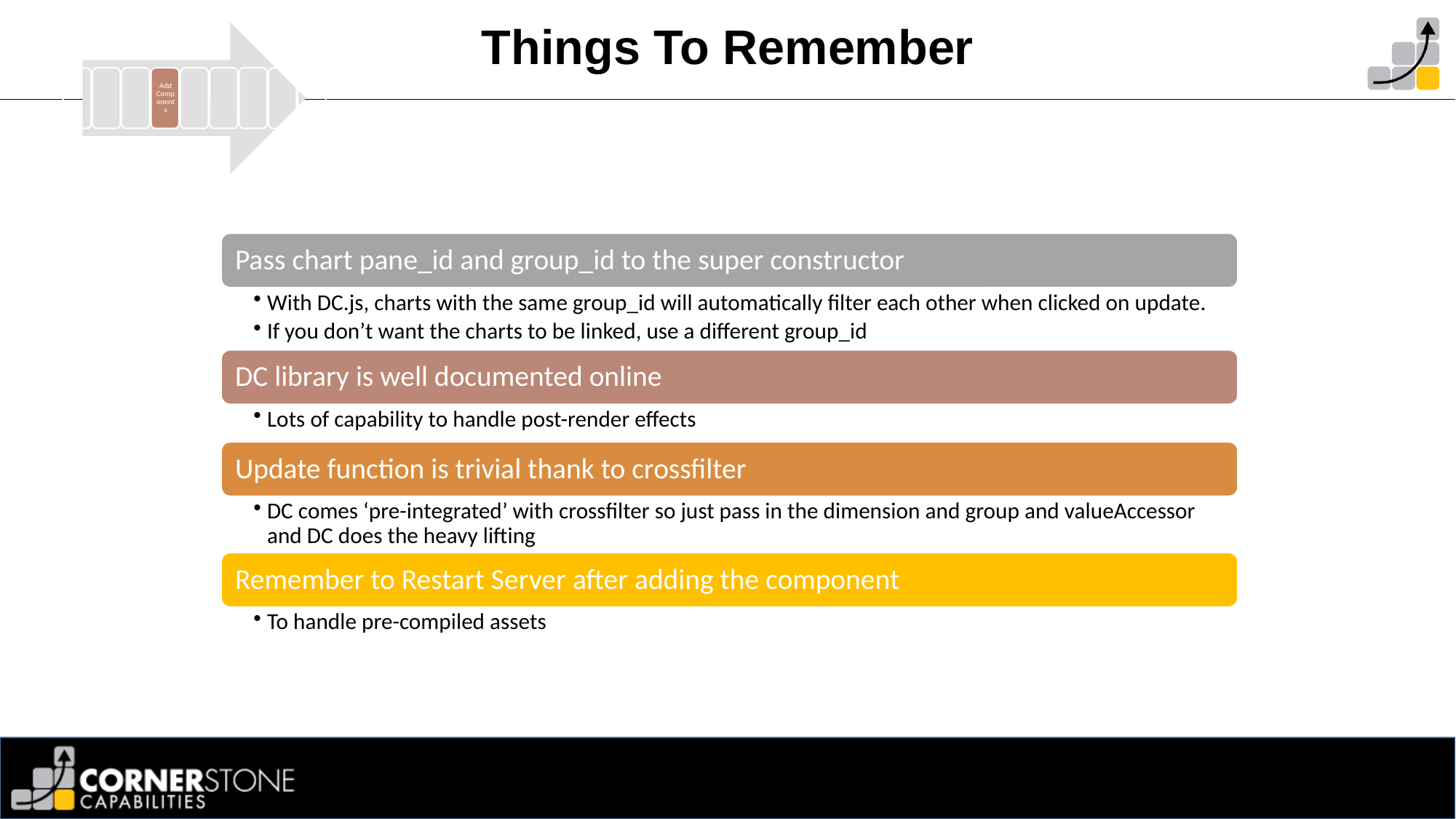

# Things To Remember

Add Components

Pass chart pane_id and group_id to the super constructor
With DC.js, charts with the same group_id will automatically filter each other when clicked on update.
If you don’t want the charts to be linked, use a different group_id
DC library is well documented online
Lots of capability to handle post-render effects
Update function is trivial thank to crossfilter
DC comes ‘pre-integrated’ with crossfilter so just pass in the dimension and group and valueAccessor and DC does the heavy lifting
Remember to Restart Server after adding the component
To handle pre-compiled assets